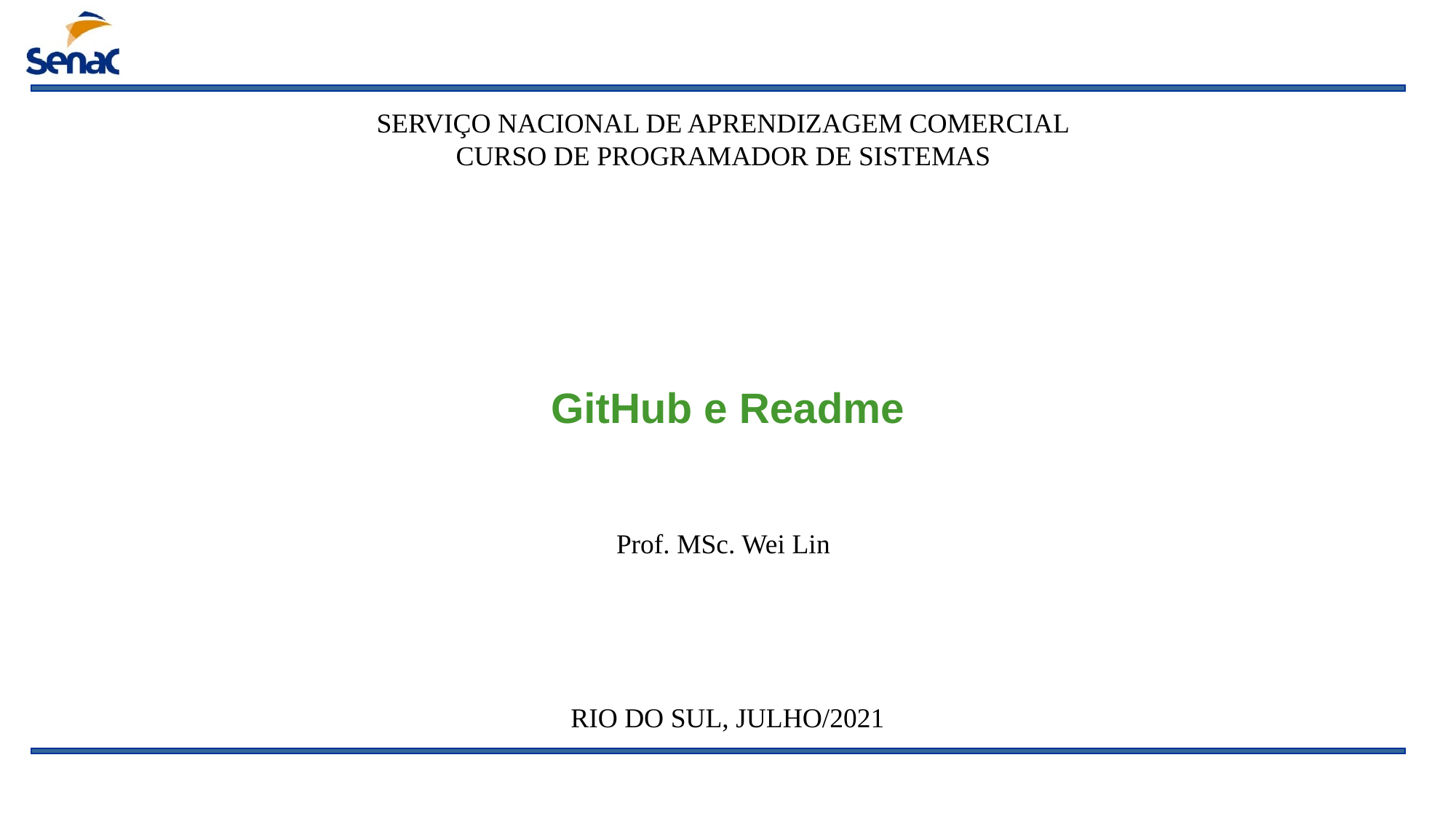

SERVIÇO NACIONAL DE APRENDIZAGEM COMERCIAL
CURSO DE PROGRAMADOR DE SISTEMAS
# GitHub e Readme
Prof. MSc. Wei Lin
RIO DO SUL, JULHO/2021